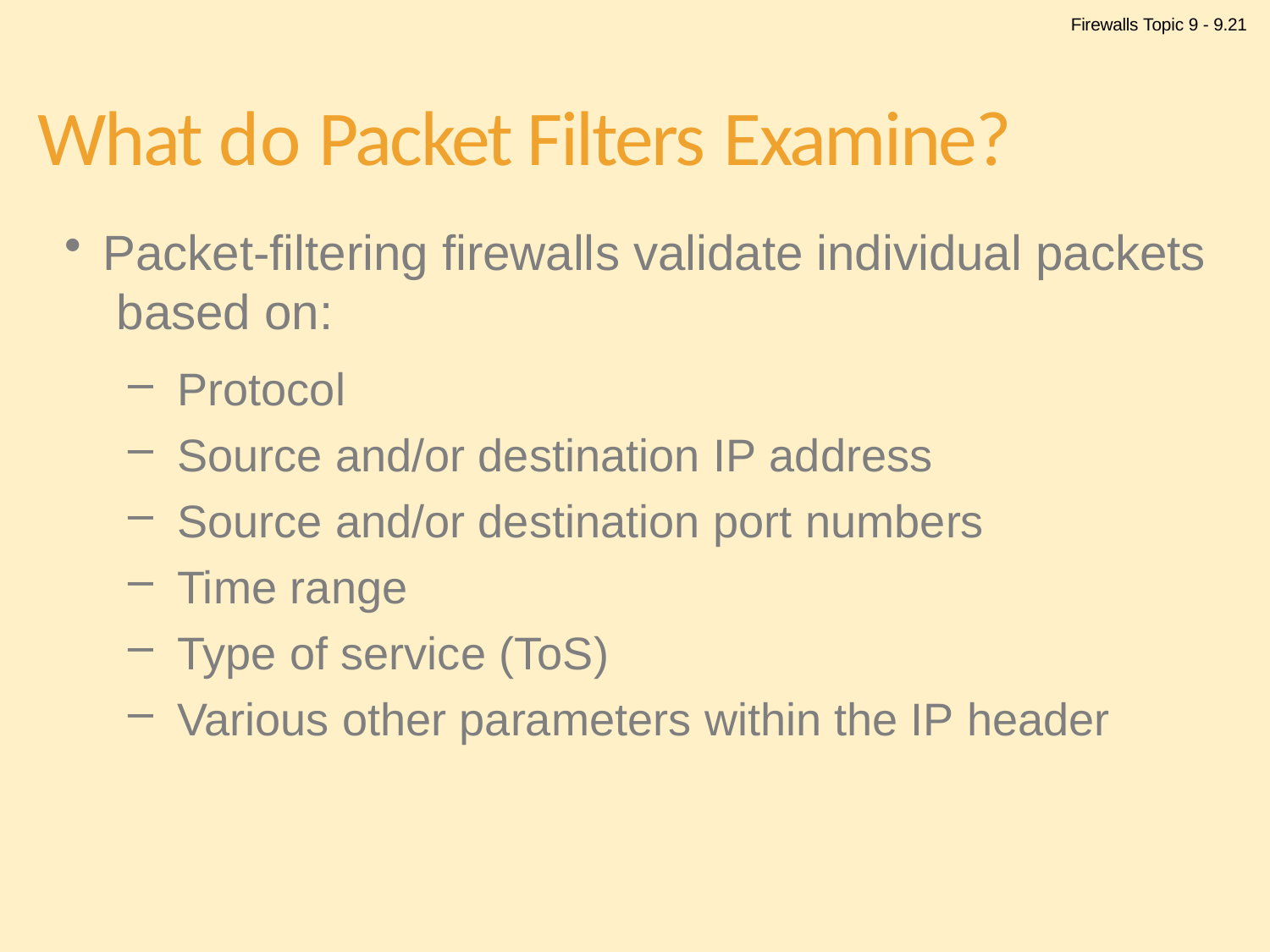

Firewalls Topic 9 - 9.21
# What do Packet Filters Examine?
Packet-filtering firewalls validate individual packets  based on:
Protocol
Source and/or destination IP address
Source and/or destination port numbers
Time range
Type of service (ToS)
Various other parameters within the IP header